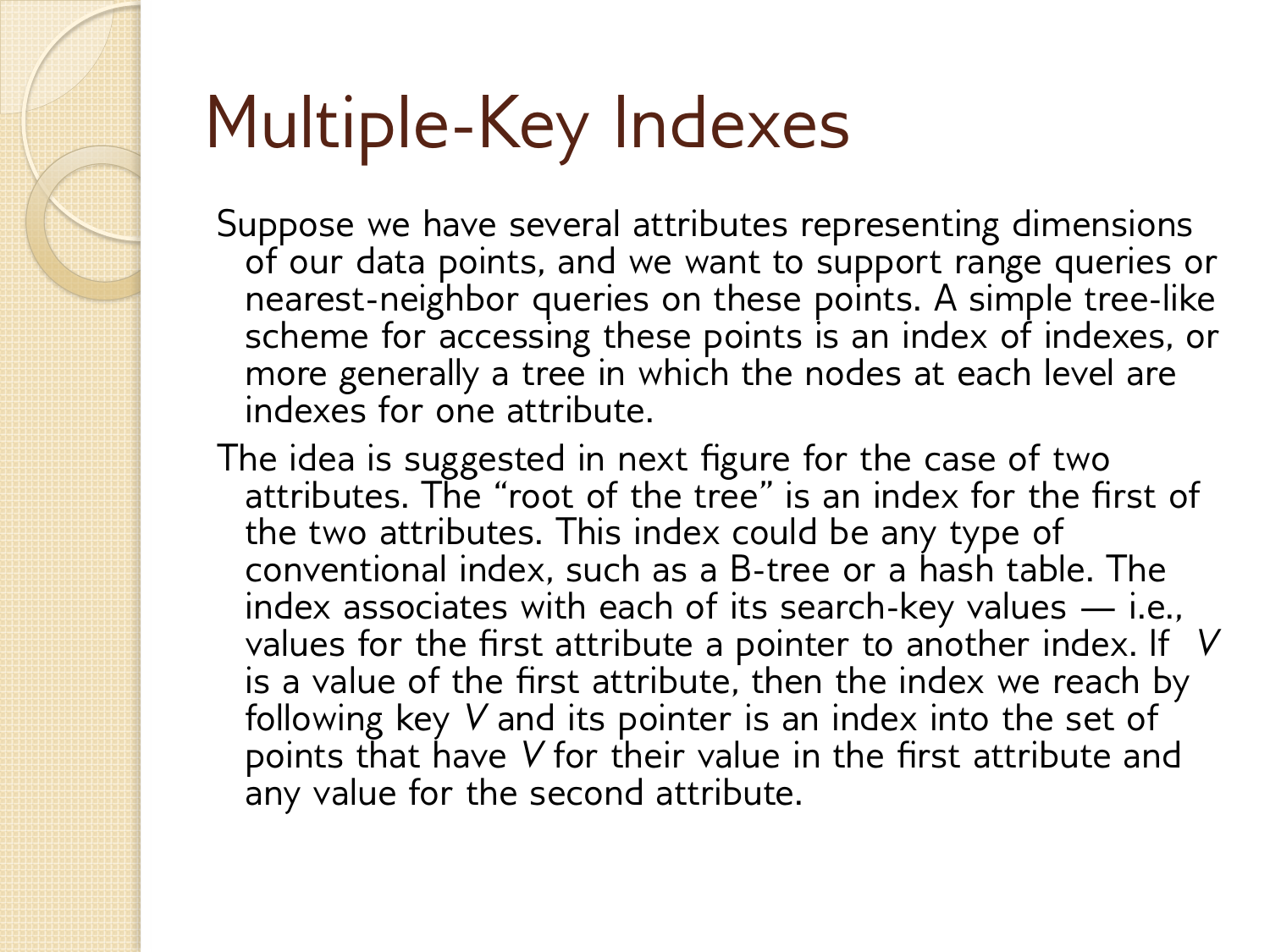

# Multiple-Key Indexes
Suppose we have several attributes representing dimensions of our data points, and we want to support range queries or nearest-neighbor queries on these points. A simple tree-like scheme for accessing these points is an index of indexes, or more generally a tree in which the nodes at each level are indexes for one attribute.
The idea is suggested in next figure for the case of two attributes. The “root of the tree” is an index for the first of the two attributes. This index could be any type of conventional index, such as a B-tree or a hash table. The index associates with each of its search-key values — i.e., values for the first attribute a pointer to another index. If  V is a value of the first attribute, then the index we reach by following key V and its pointer is an index into the set of points that have V for their value in the first attribute and any value for the second attribute.